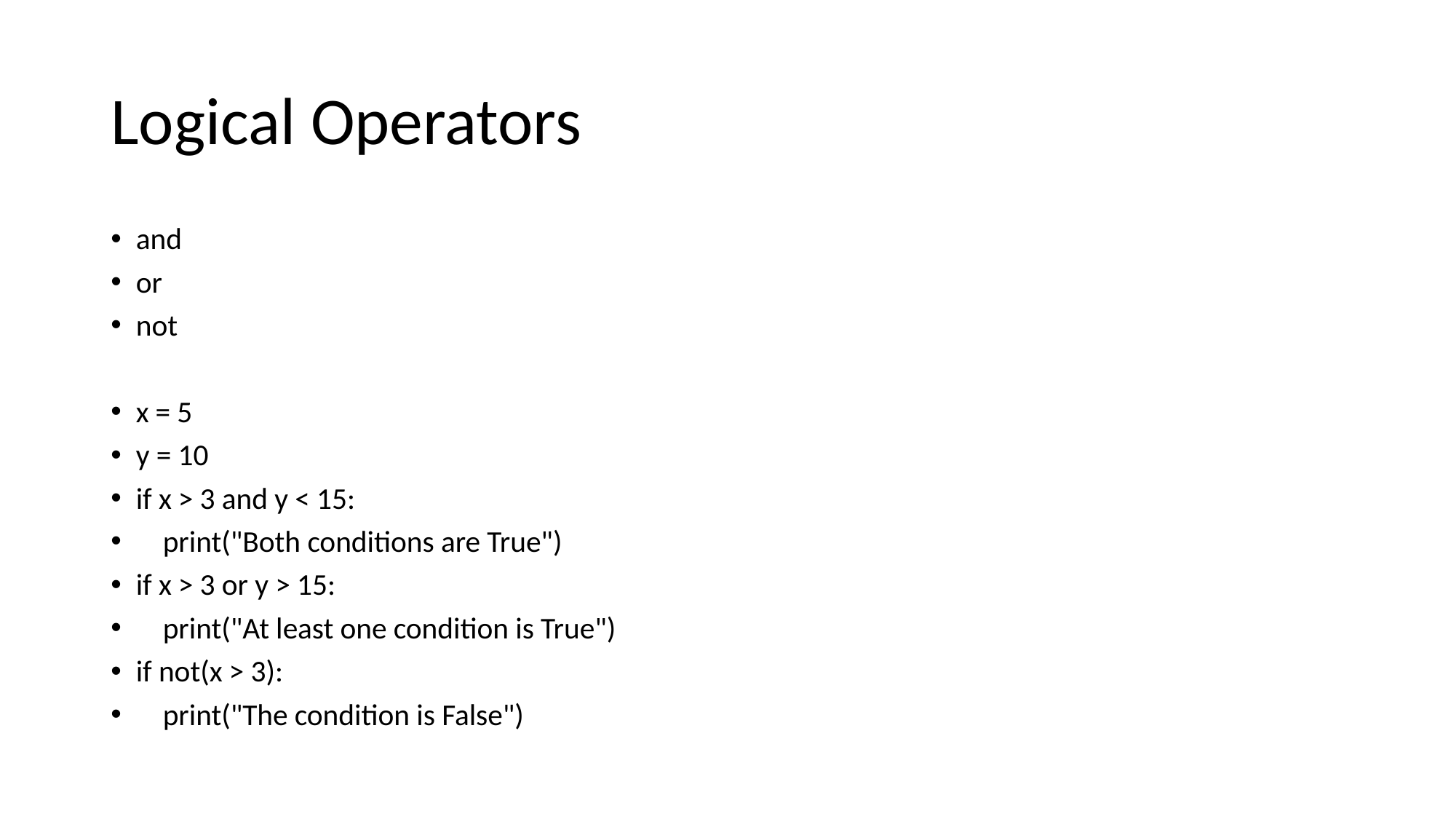

# Logical Operators
and
or
not

x = 5
y = 10
if x > 3 and y < 15:
    print("Both conditions are True")
if x > 3 or y > 15:
    print("At least one condition is True")
if not(x > 3):
    print("The condition is False")